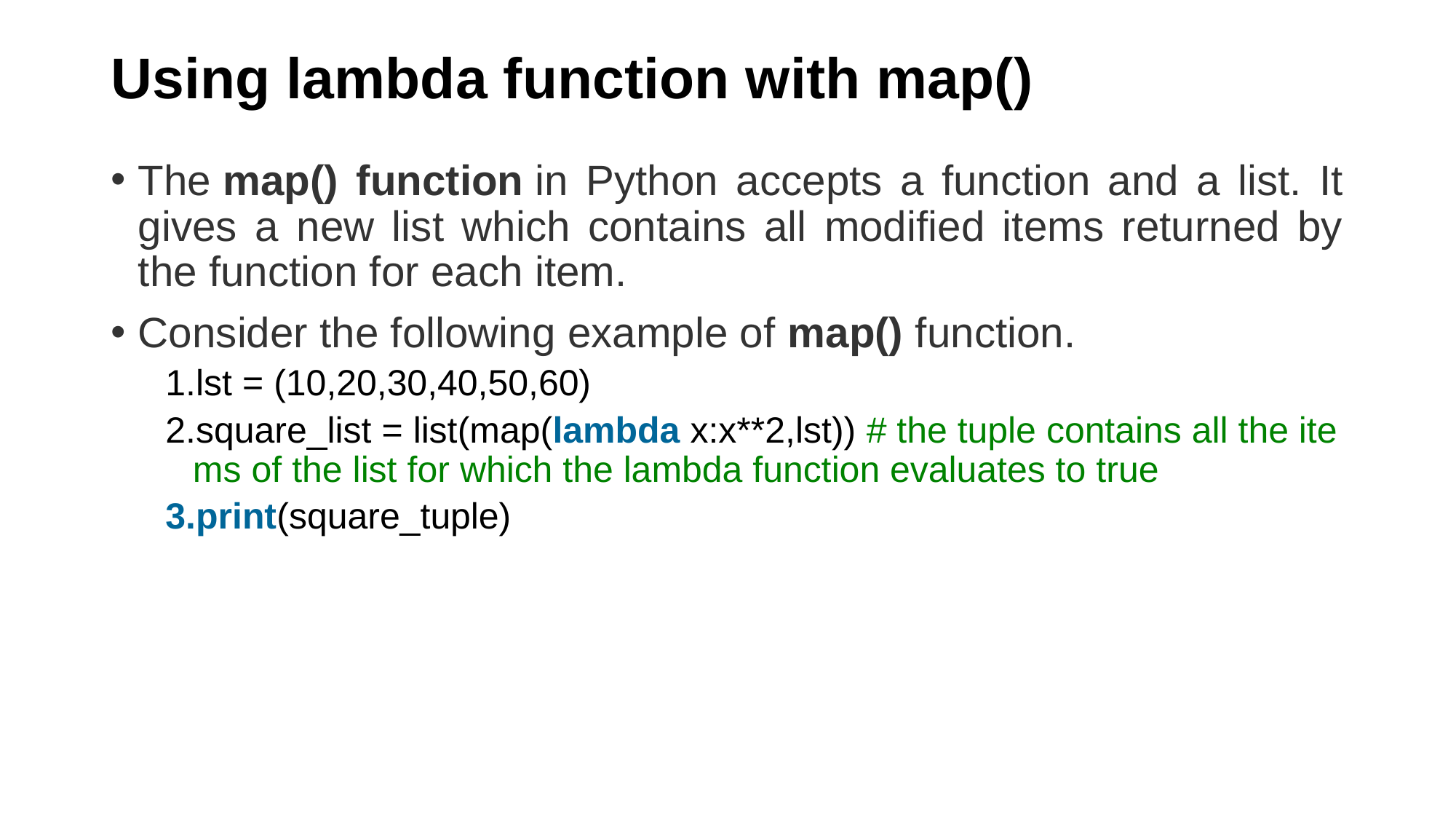

# Using lambda function with map()
The map() function in Python accepts a function and a list. It gives a new list which contains all modified items returned by the function for each item.
Consider the following example of map() function.
lst = (10,20,30,40,50,60)
square_list = list(map(lambda x:x**2,lst)) # the tuple contains all the items of the list for which the lambda function evaluates to true
print(square_tuple)